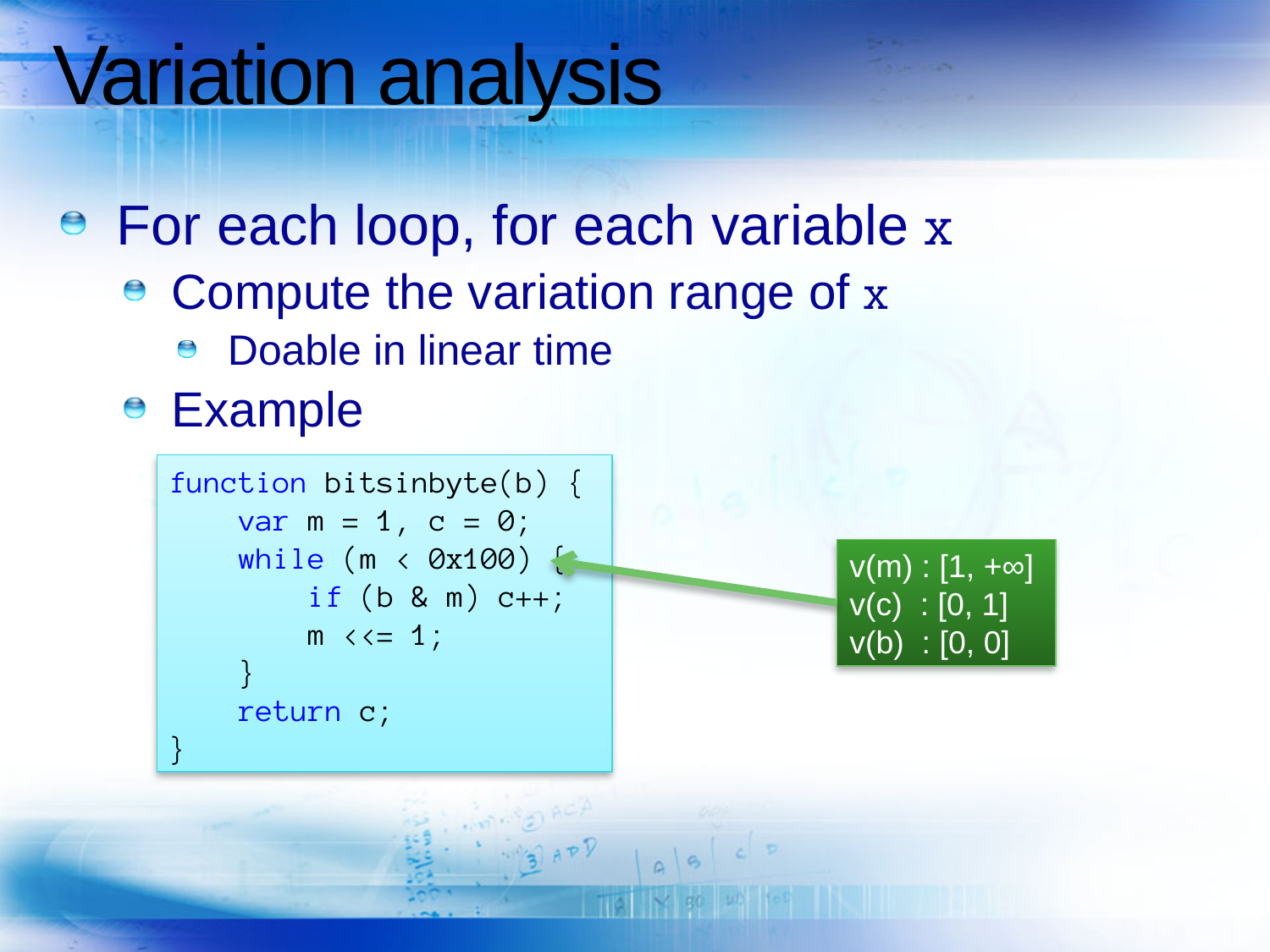

# Variation analysis
For each loop, for each variable x
Compute the variation range of x
Doable in linear time
Example
function bitsinbyte(b) {
    var m = 1, c = 0;
    while (m < 0x100) {
        if (b & m) c++;
        m <<= 1;
    }
    return c;
}
v(m) : [1, +∞]
v(c)  : [0, 1]
v(b)  : [0, 0]